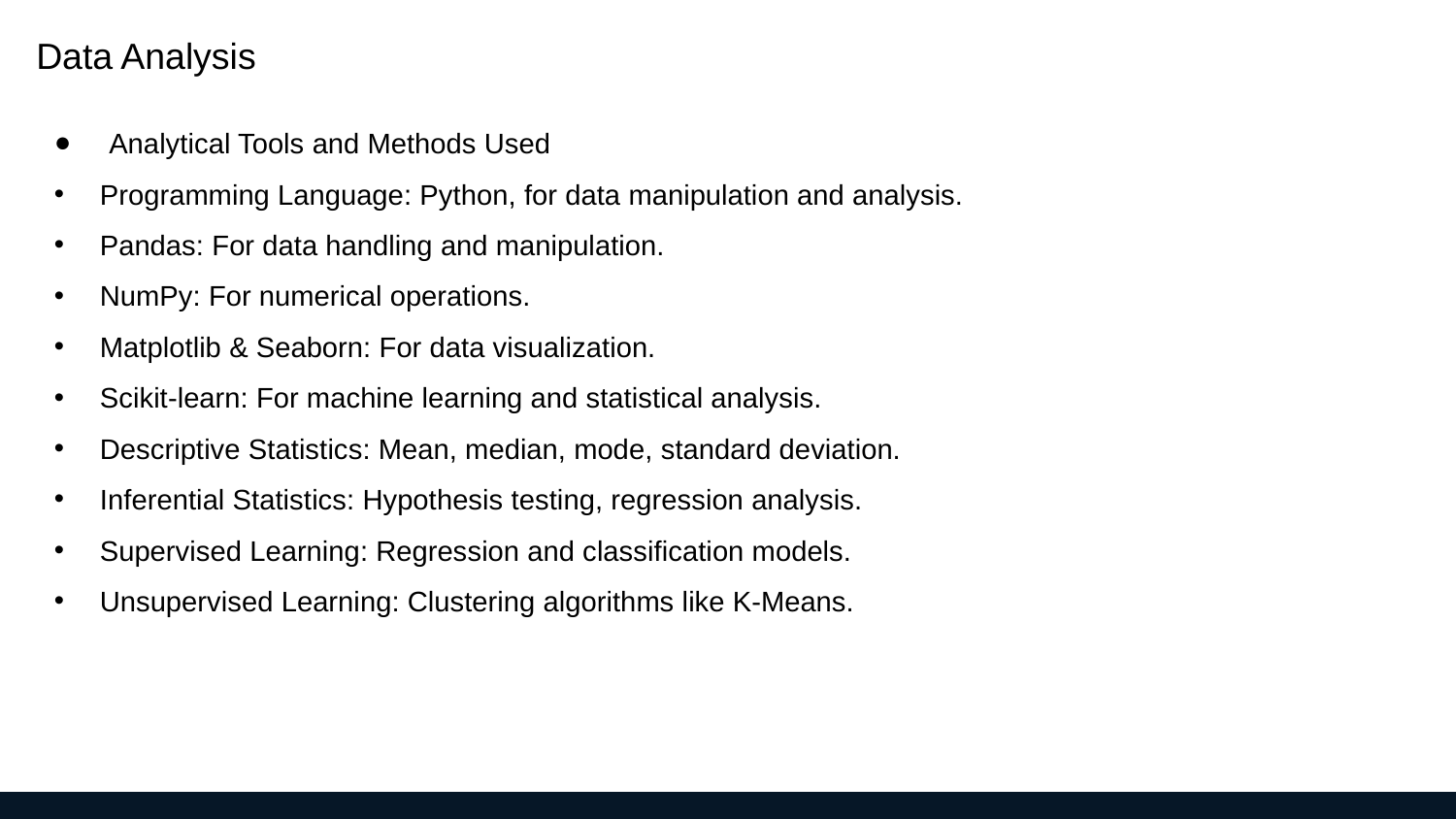

Data Analysis
Analytical Tools and Methods Used
Programming Language: Python, for data manipulation and analysis.
Pandas: For data handling and manipulation.
NumPy: For numerical operations.
Matplotlib & Seaborn: For data visualization.
Scikit-learn: For machine learning and statistical analysis.
Descriptive Statistics: Mean, median, mode, standard deviation.
Inferential Statistics: Hypothesis testing, regression analysis.
Supervised Learning: Regression and classification models.
Unsupervised Learning: Clustering algorithms like K-Means.